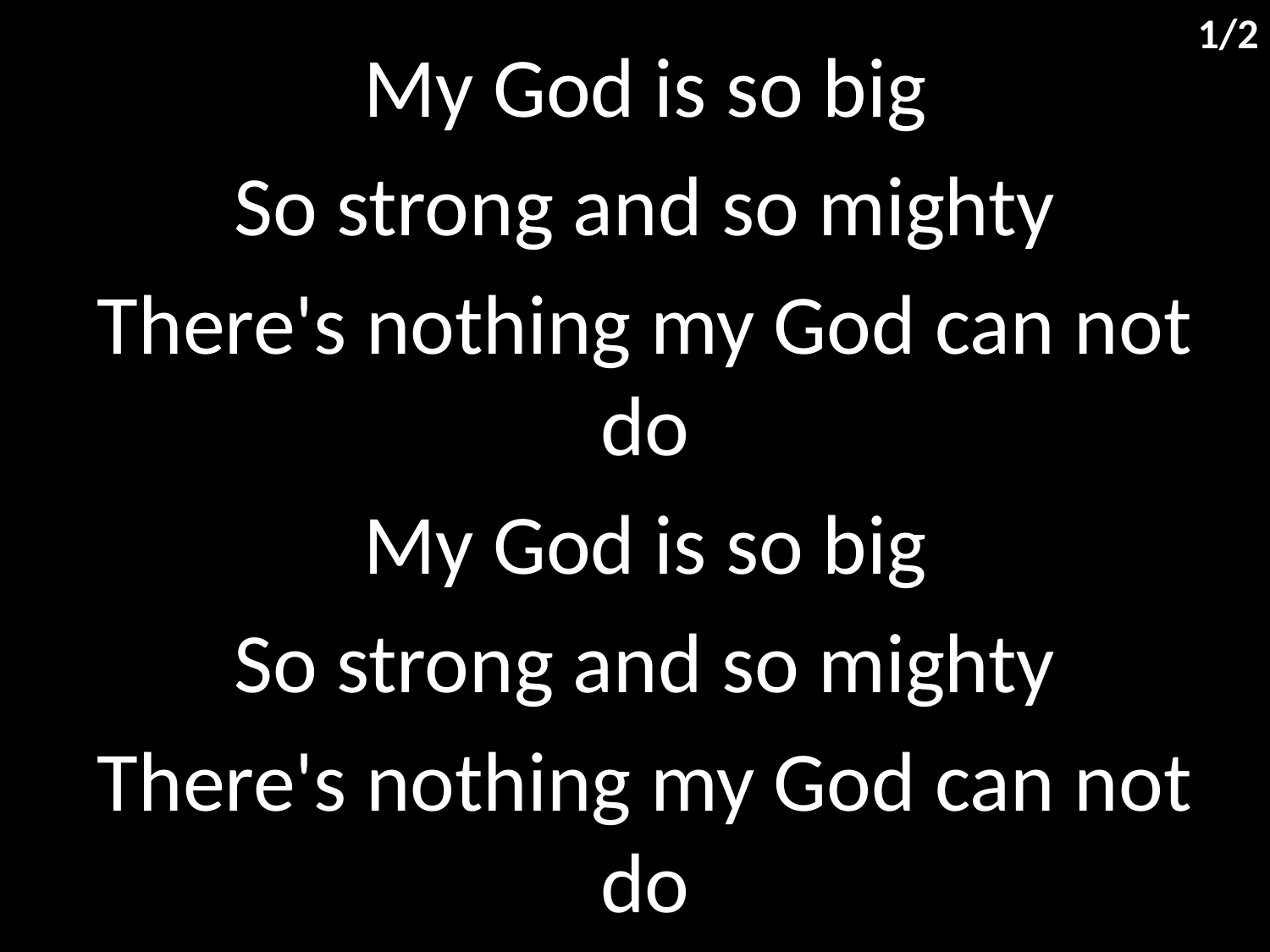

1/2
My God is so big
So strong and so mighty
There's nothing my God can not do
My God is so big
So strong and so mighty
There's nothing my God can not do